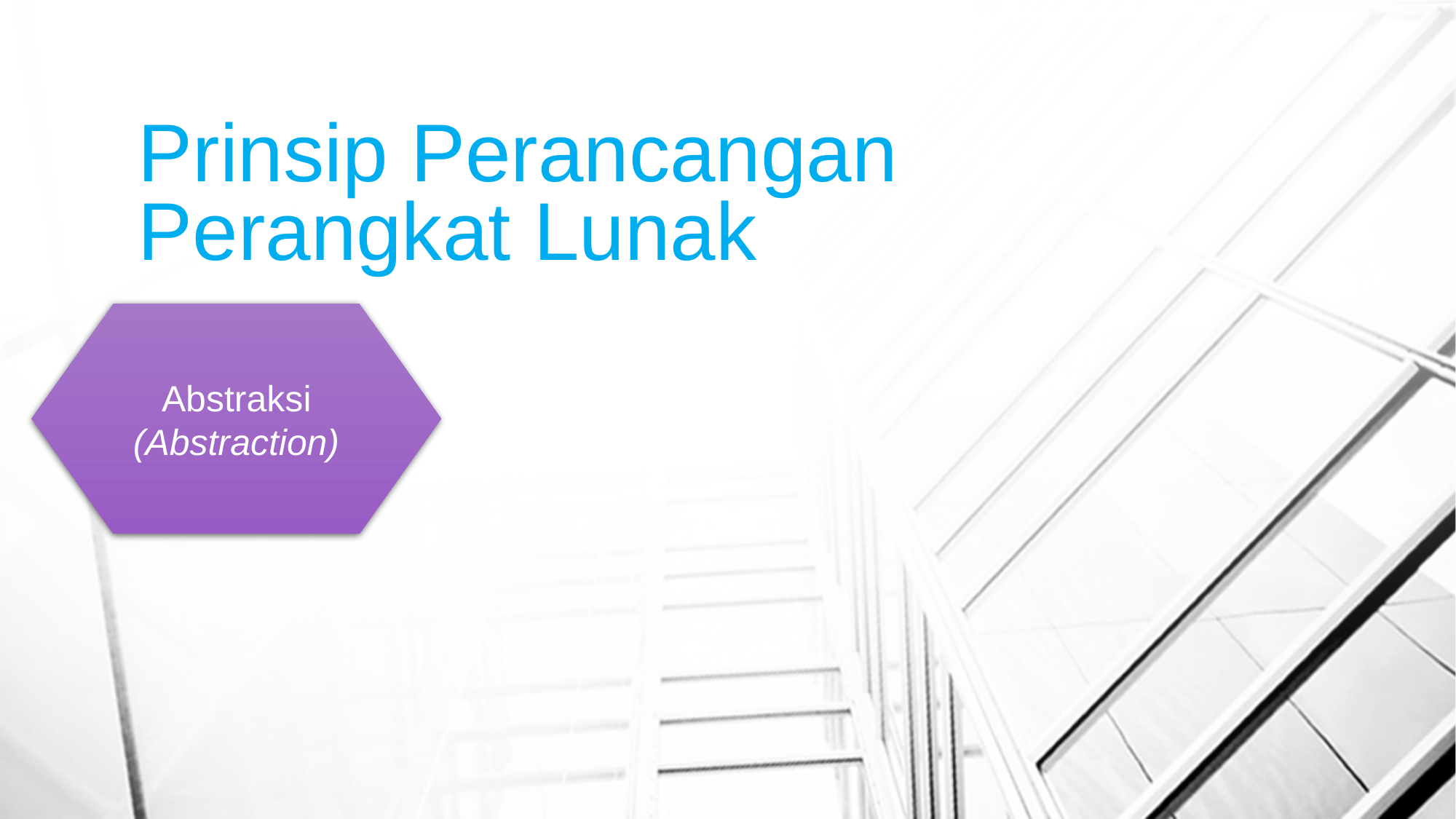

# Prinsip Perancangan Perangkat Lunak
Abstraksi (Abstraction)